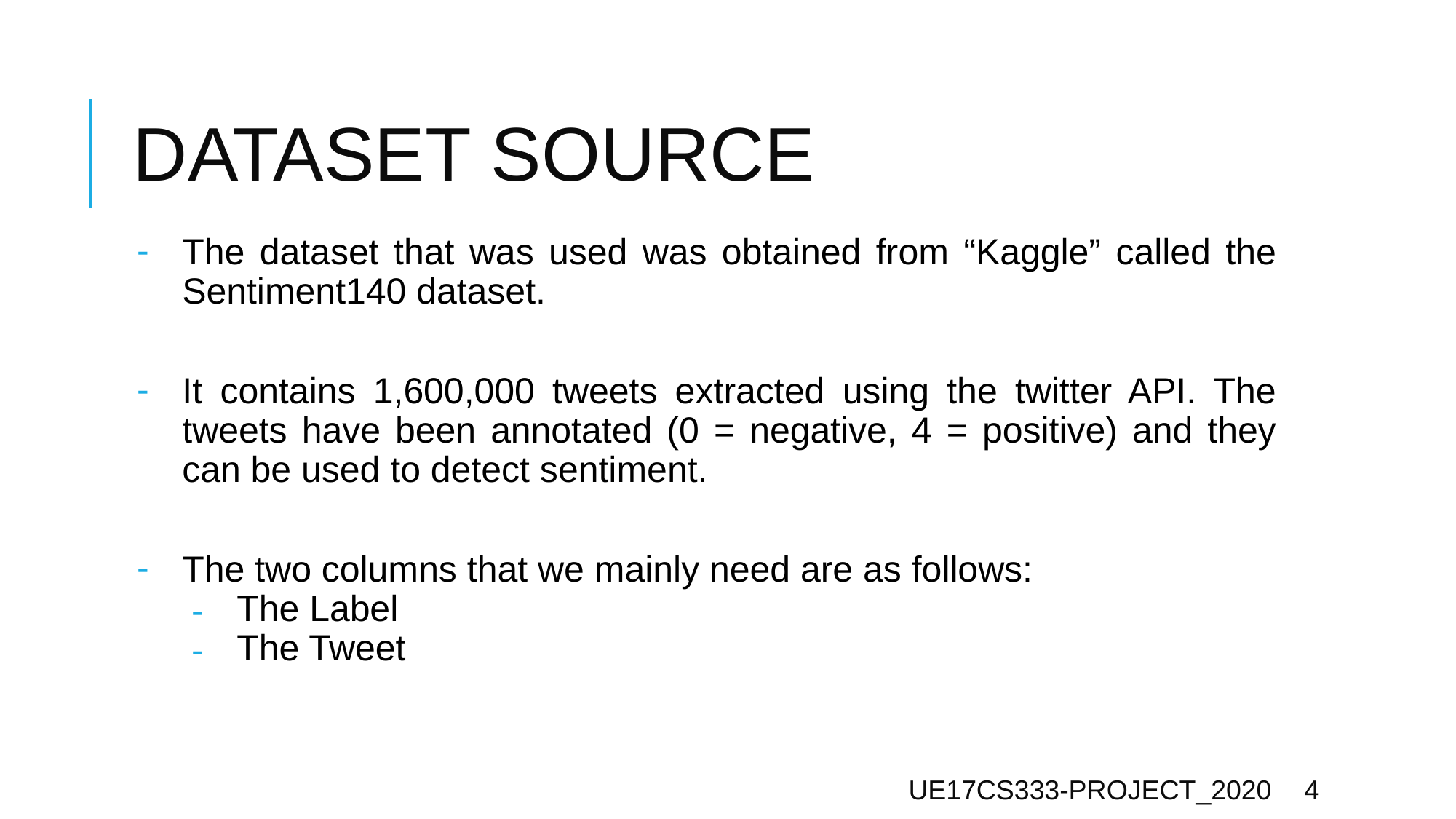

# DATASET SOURCE
The dataset that was used was obtained from “Kaggle” called the Sentiment140 dataset.

It contains 1,600,000 tweets extracted using the twitter API. The tweets have been annotated (0 = negative, 4 = positive) and they can be used to detect sentiment.

The two columns that we mainly need are as follows:
The Label
The Tweet

UE17CS333-PROJECT_2020
4